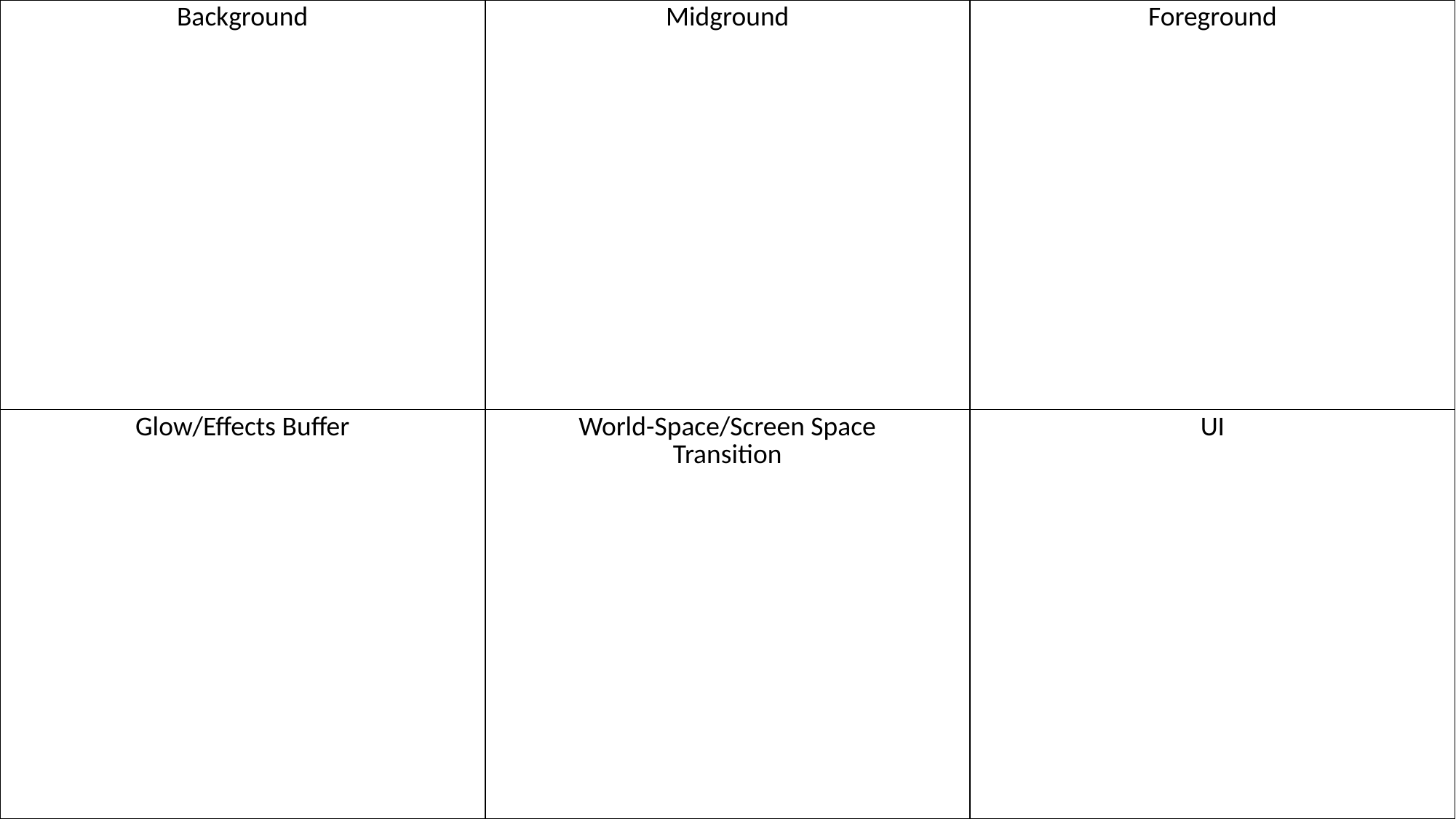

| Background | Midground | Foreground |
| --- | --- | --- |
| Glow/Effects Buffer | World-Space/Screen Space Transition | UI |